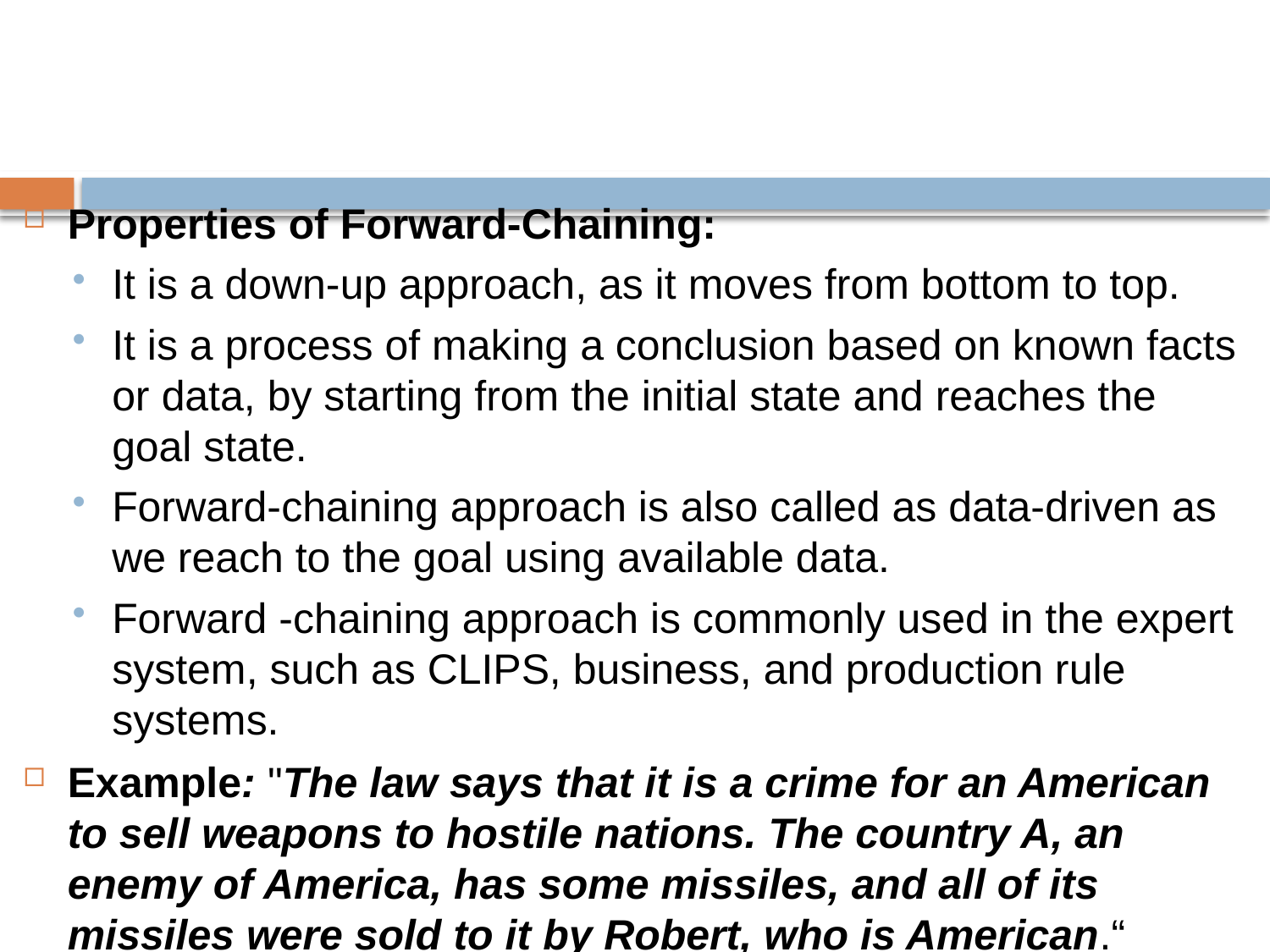

#
Properties of Forward-Chaining:
It is a down-up approach, as it moves from bottom to top.
It is a process of making a conclusion based on known facts or data, by starting from the initial state and reaches the goal state.
Forward-chaining approach is also called as data-driven as we reach to the goal using available data.
Forward -chaining approach is commonly used in the expert system, such as CLIPS, business, and production rule systems.
Example: "The law says that it is a crime for an American to sell weapons to hostile nations. The country A, an enemy of America, has some missiles, and all of its missiles were sold to it by Robert, who is American.“         Prove that "Robert is criminal."